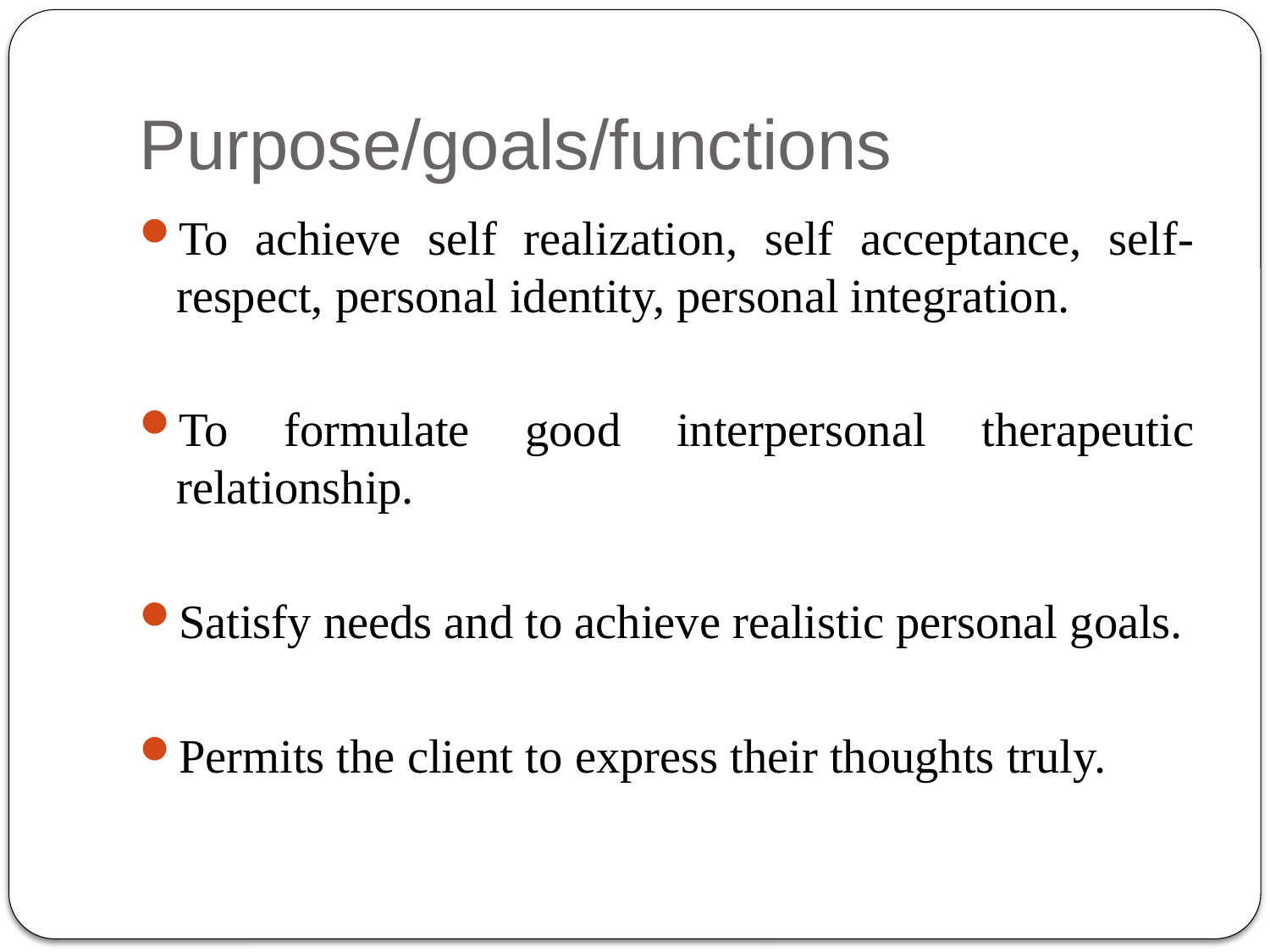

# Purpose/goals/functions
To achieve self realization, self acceptance, self-respect, personal identity, personal integration.

To formulate good interpersonal therapeutic relationship.

Satisfy needs and to achieve realistic personal goals.

Permits the client to express their thoughts truly.